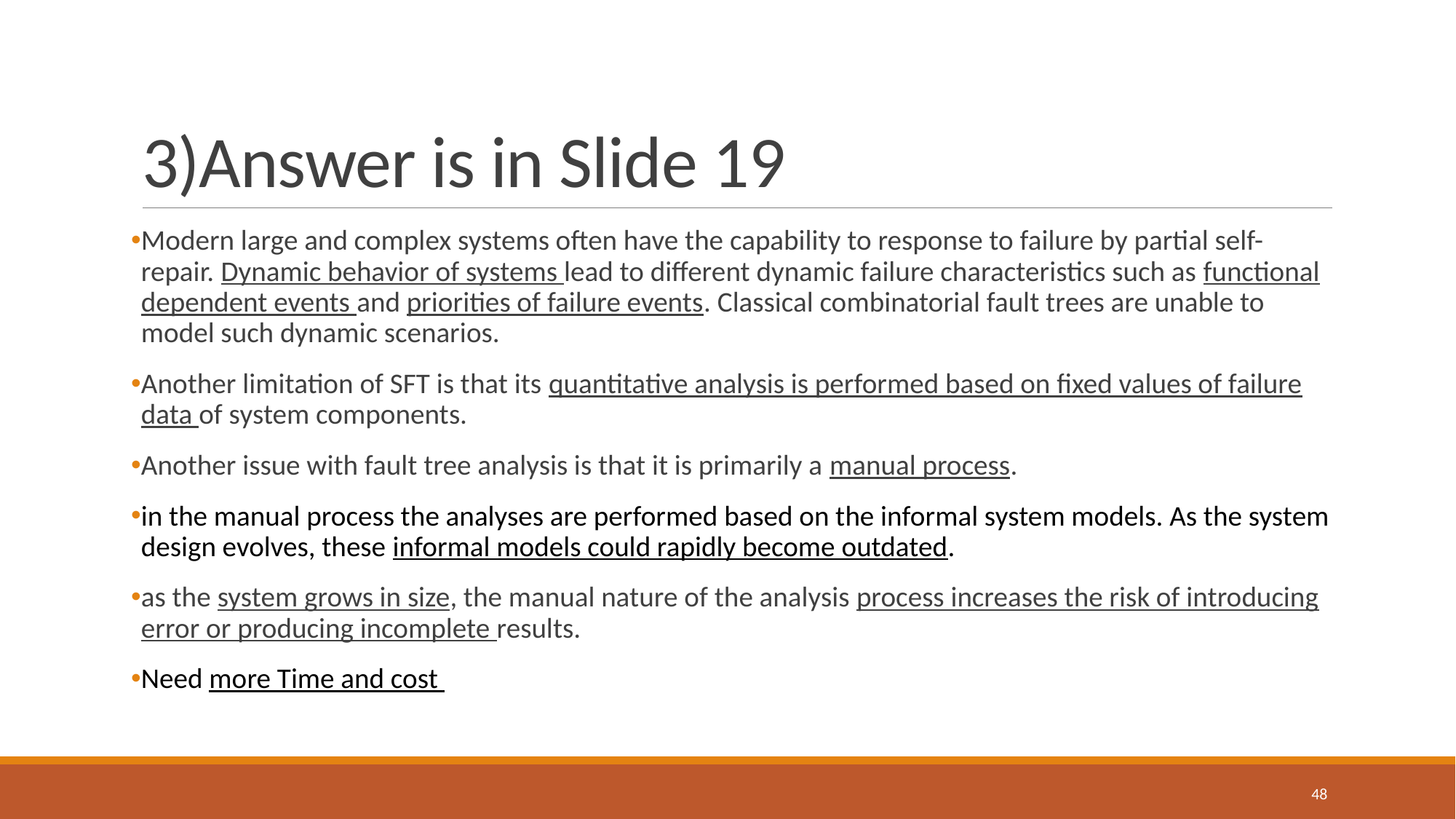

# 3)Answer is in Slide 19
Modern large and complex systems often have the capability to response to failure by partial self-repair. Dynamic behavior of systems lead to different dynamic failure characteristics such as functional dependent events and priorities of failure events. Classical combinatorial fault trees are unable to model such dynamic scenarios.
Another limitation of SFT is that its quantitative analysis is performed based on fixed values of failure data of system components.
Another issue with fault tree analysis is that it is primarily a manual process.
in the manual process the analyses are performed based on the informal system models. As the system design evolves, these informal models could rapidly become outdated.
as the system grows in size, the manual nature of the analysis process increases the risk of introducing error or producing incomplete results.
Need more Time and cost
48